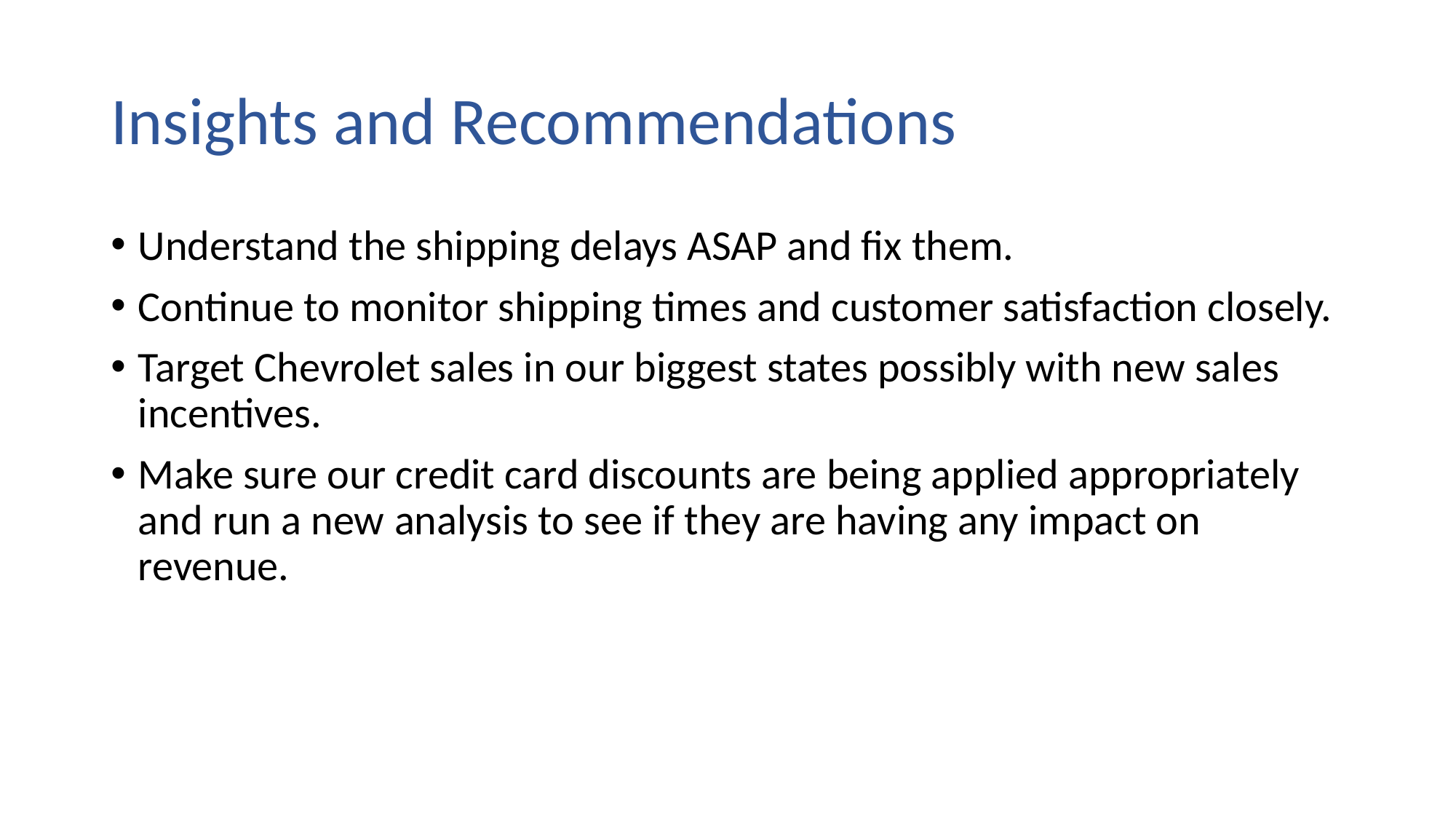

# Insights and Recommendations
Understand the shipping delays ASAP and fix them.
Continue to monitor shipping times and customer satisfaction closely.
Target Chevrolet sales in our biggest states possibly with new sales incentives.
Make sure our credit card discounts are being applied appropriately and run a new analysis to see if they are having any impact on revenue.